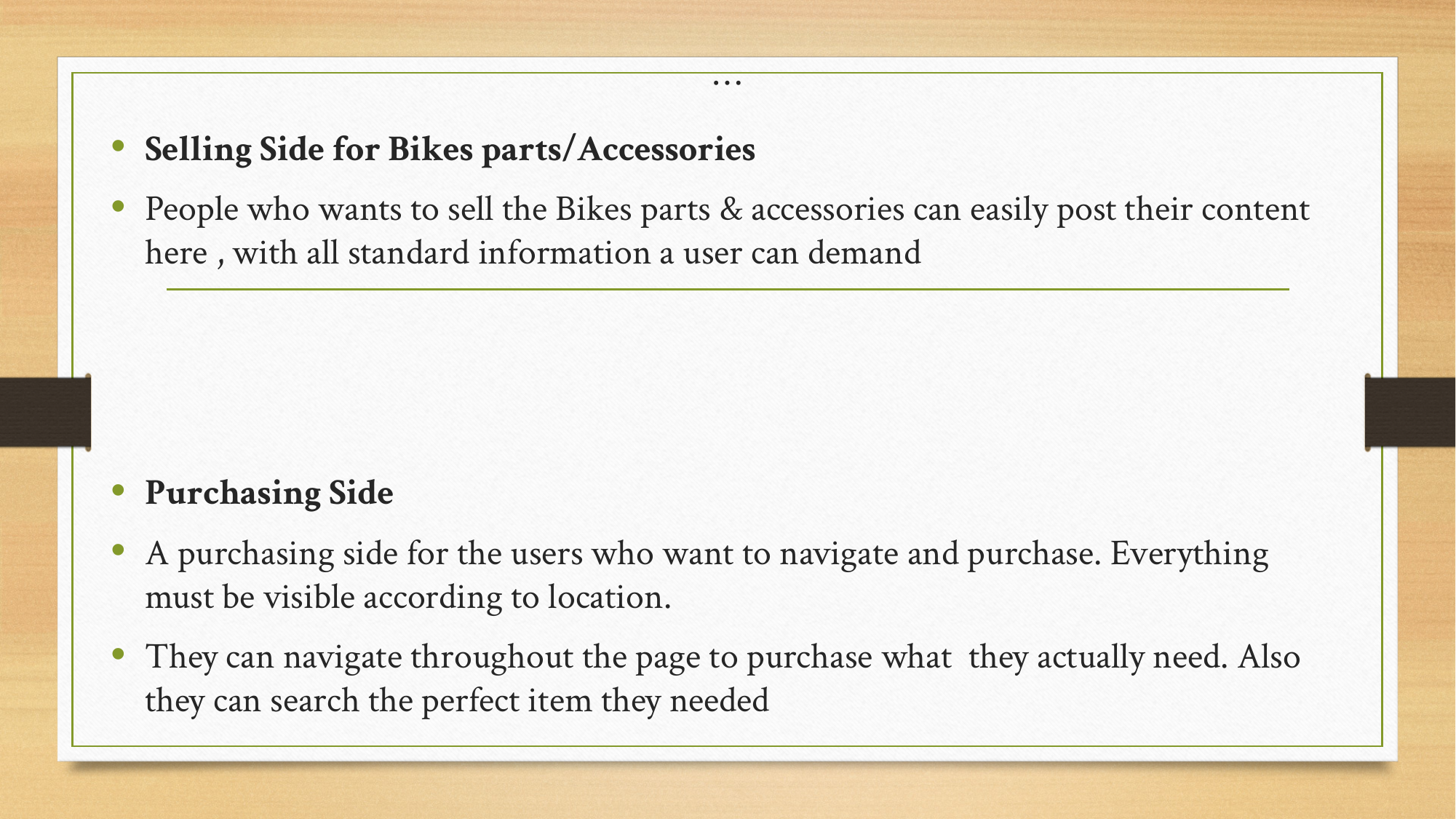

# …

Selling Side for Bikes parts/Accessories
People who wants to sell the Bikes parts & accessories can easily post their content here , with all standard information a user can demand

Purchasing Side
A purchasing side for the users who want to navigate and purchase. Everything must be visible according to location.
They can navigate throughout the page to purchase what  they actually need. Also they can search the perfect item they needed